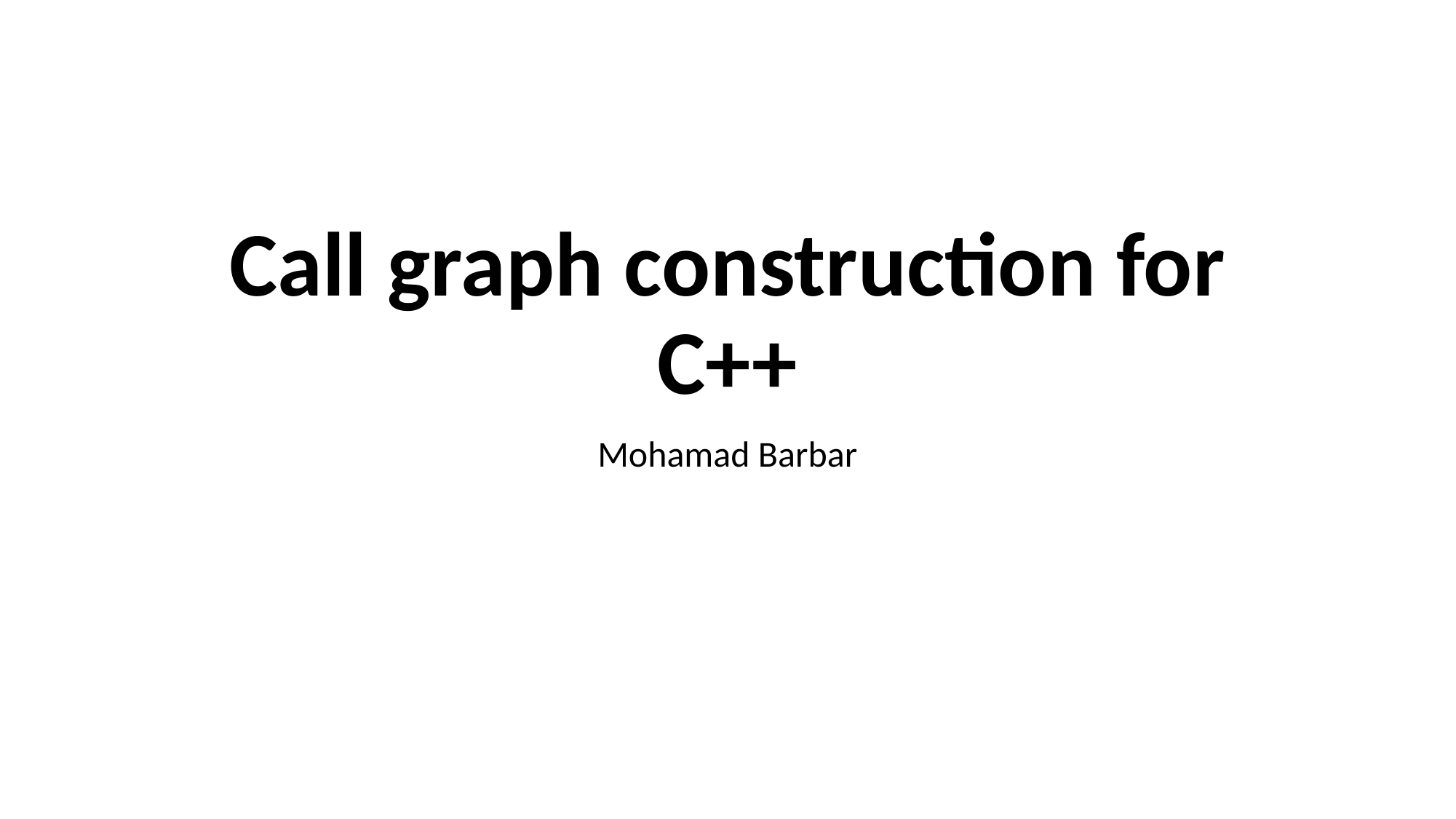

# Call graph construction for C++
Mohamad Barbar